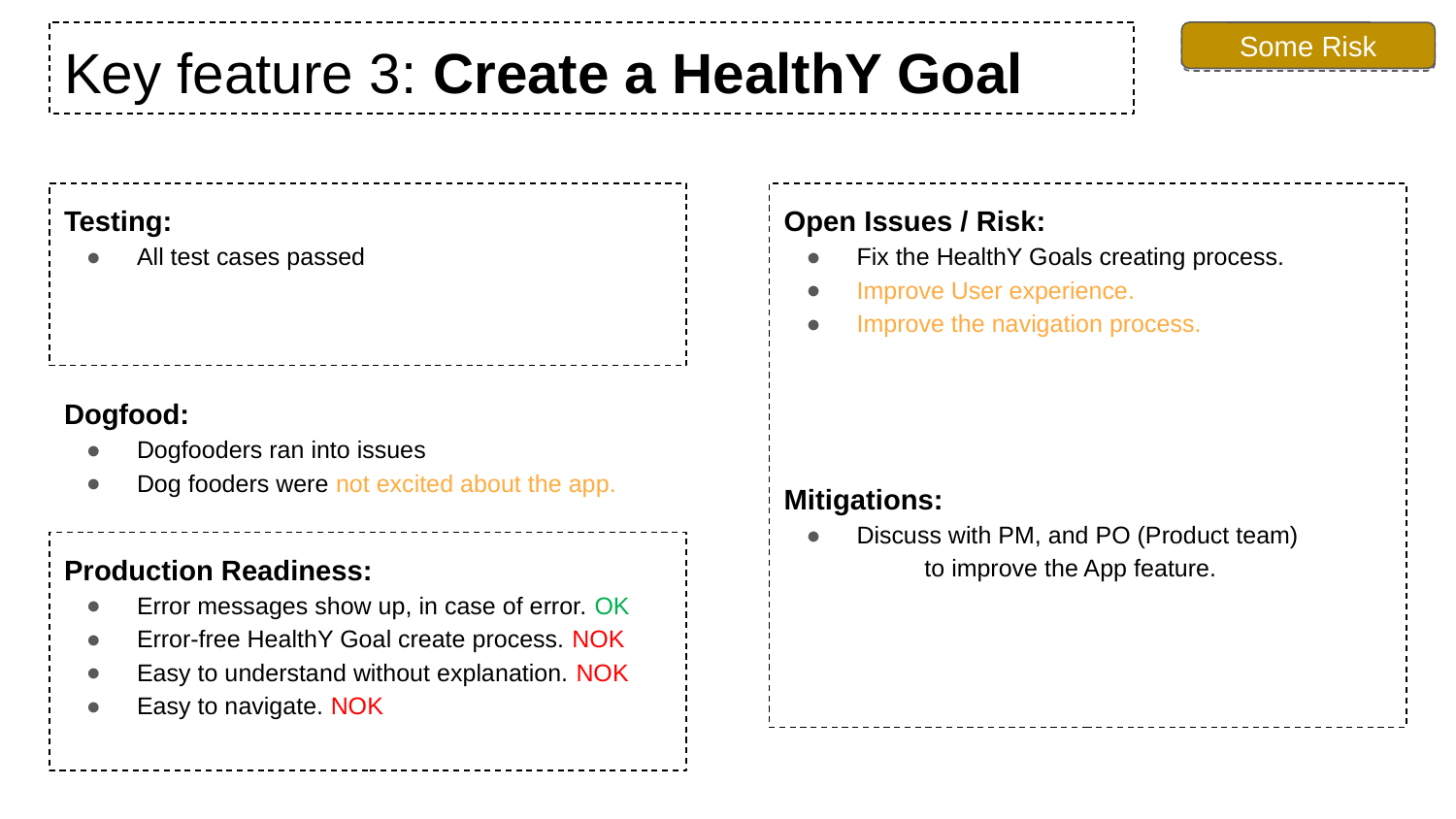

# Key feature 3: Create a HealthY Goal
Some Risk
Status
Testing:
All test cases passed

Open Issues / Risk:
Fix the HealthY Goals creating process.
Improve User experience.
Improve the navigation process.

Mitigations:
Discuss with PM, and PO (Product team)                        to improve the App feature.

Dogfood:
Dogfooders ran into issues
Dog fooders were not excited about the app.
Production Readiness:
Error messages show up, in case of error. OK
Error-free HealthY Goal create process. NOK
Easy to understand without explanation. NOK
Easy to navigate. NOK